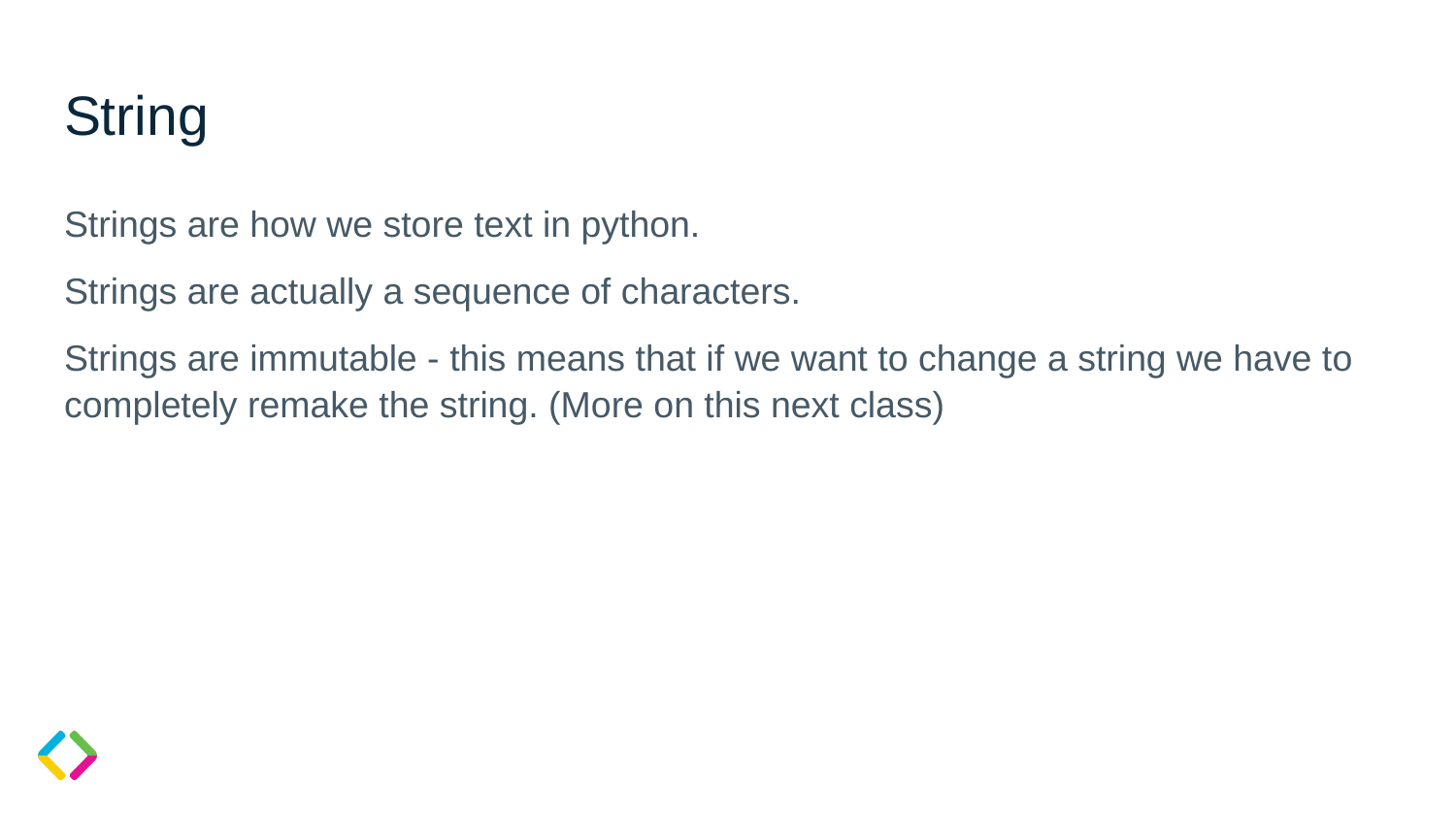

# String
Strings are how we store text in python.
Strings are actually a sequence of characters.
Strings are immutable - this means that if we want to change a string we have to completely remake the string. (More on this next class)